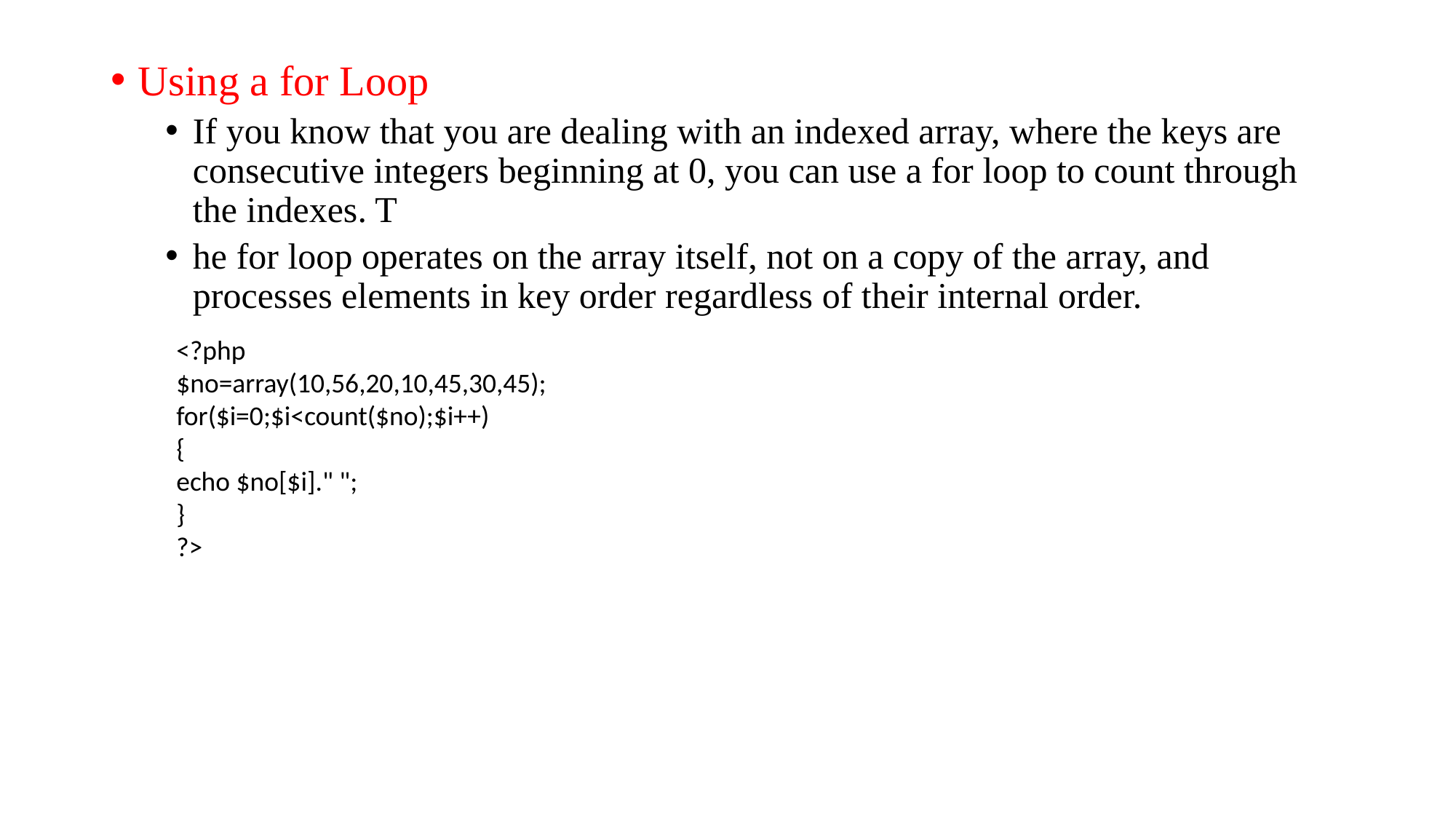

Using a for Loop
If you know that you are dealing with an indexed array, where the keys are consecutive integers beginning at 0, you can use a for loop to count through the indexes. T
he for loop operates on the array itself, not on a copy of the array, and processes elements in key order regardless of their internal order.
<?php
$no=array(10,56,20,10,45,30,45);
for($i=0;$i<count($no);$i++)
{
echo $no[$i]." ";
}
?>